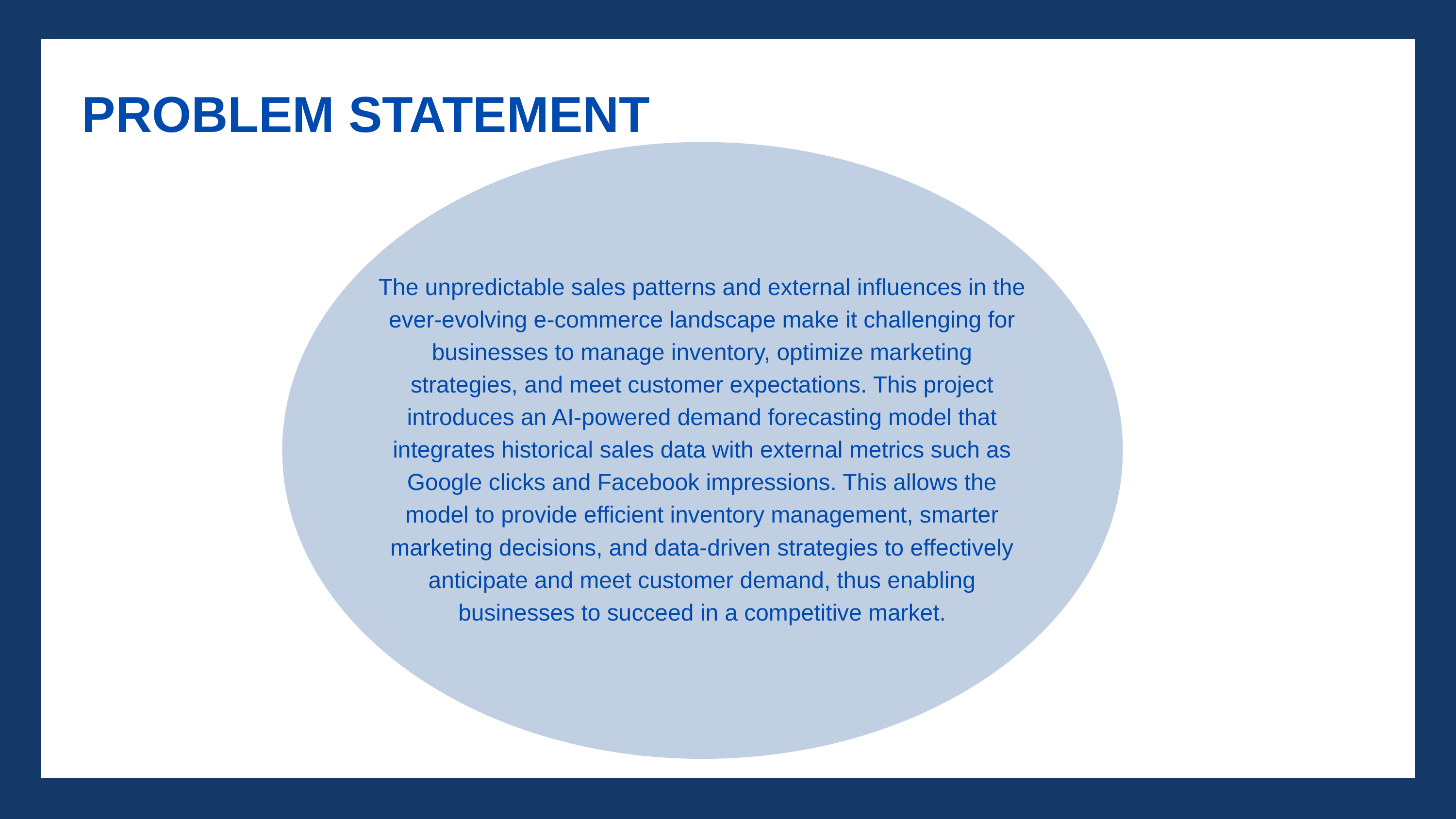

PROBLEM STATEMENT

The unpredictable sales patterns and external influences in the ever-evolving e-commerce landscape make it challenging for businesses to manage inventory, optimize marketing strategies, and meet customer expectations. This project introduces an AI-powered demand forecasting model that integrates historical sales data with external metrics such as Google clicks and Facebook impressions. This allows the model to provide efficient inventory management, smarter marketing decisions, and data-driven strategies to effectively anticipate and meet customer demand, thus enabling businesses to succeed in a competitive market.